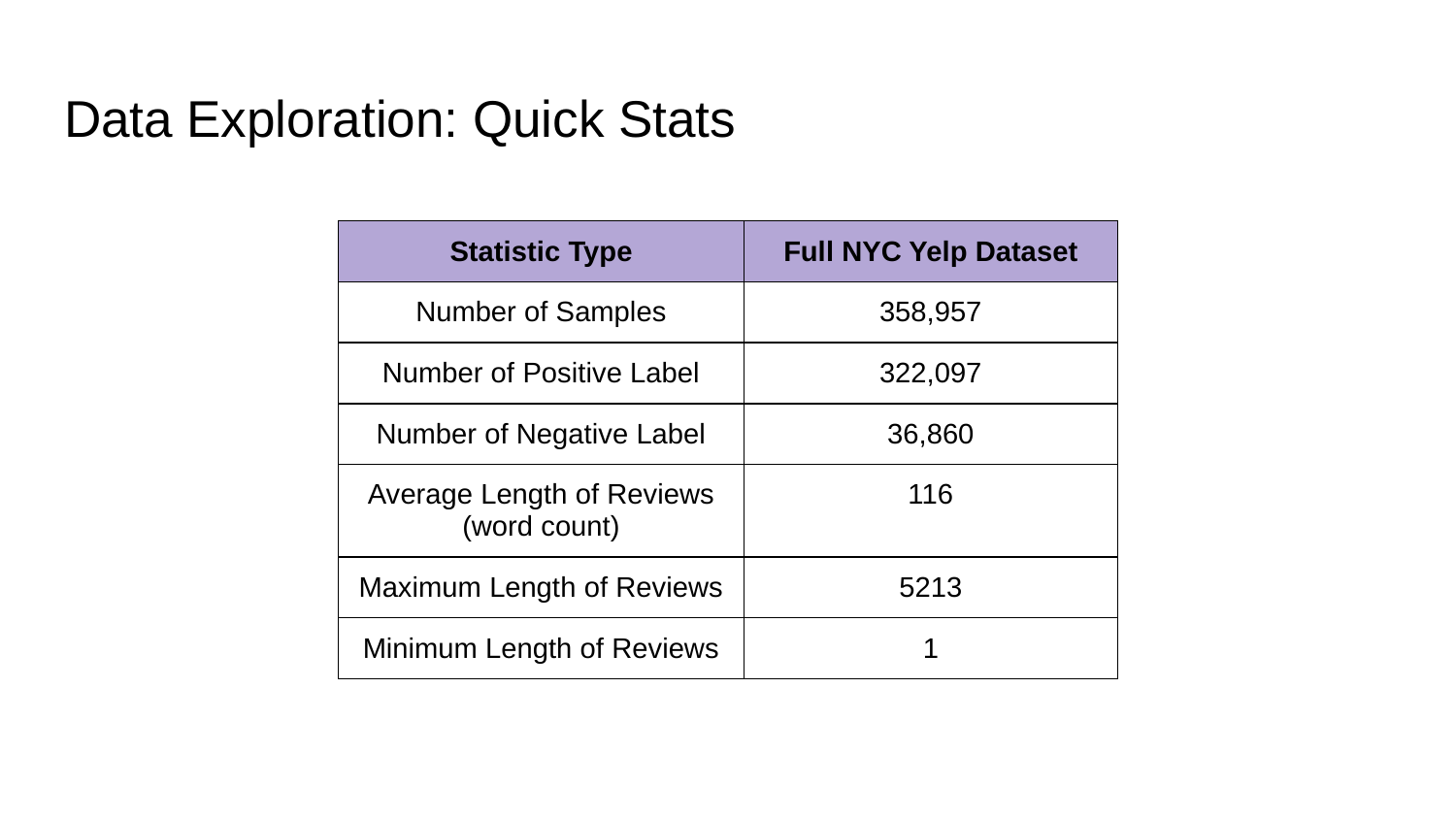

# Data Exploration: Quick Stats
| Statistic Type | Full NYC Yelp Dataset |
| --- | --- |
| Number of Samples | 358,957 |
| Number of Positive Label | 322,097 |
| Number of Negative Label | 36,860 |
| Average Length of Reviews (word count) | 116 |
| Maximum Length of Reviews | 5213 |
| Minimum Length of Reviews | 1 |